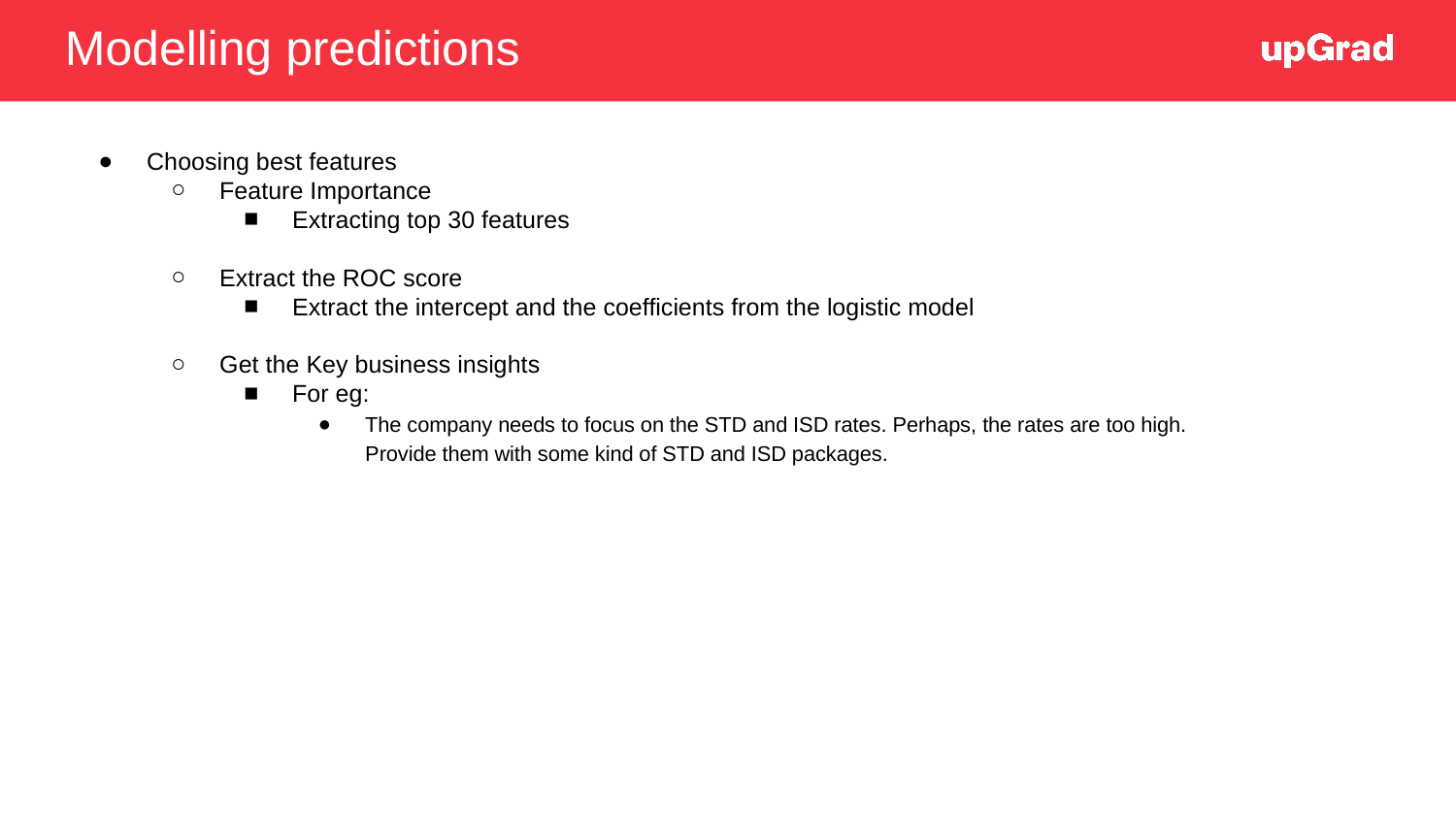

# Modelling predictions
Choosing best features
Feature Importance
Extracting top 30 features

Extract the ROC score
Extract the intercept and the coefficients from the logistic model

Get the Key business insights
For eg:
The company needs to focus on the STD and ISD rates. Perhaps, the rates are too high. Provide them with some kind of STD and ISD packages.